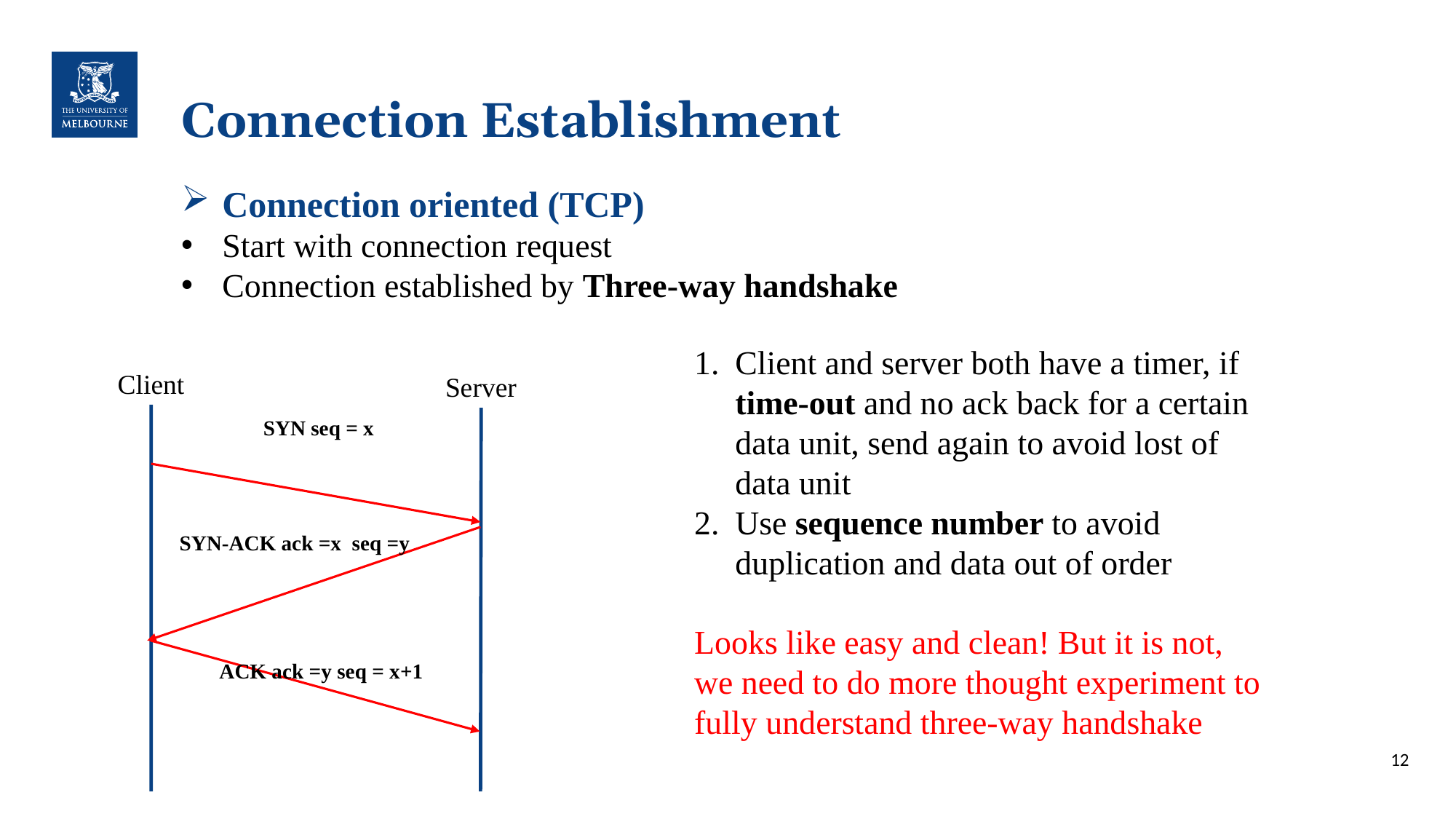

# Connection Establishment
Connection oriented (TCP)
Start with connection request
Connection established by Three-way handshake
Client and server both have a timer, if time-out and no ack back for a certain data unit, send again to avoid lost of data unit
Use sequence number to avoid duplication and data out of order

Looks like easy and clean! But it is not, we need to do more thought experiment to fully understand three-way handshake
Client
Server
SYN seq = x
SYN-ACK ack =x  seq =y
ACK ack =y seq = x+1
12